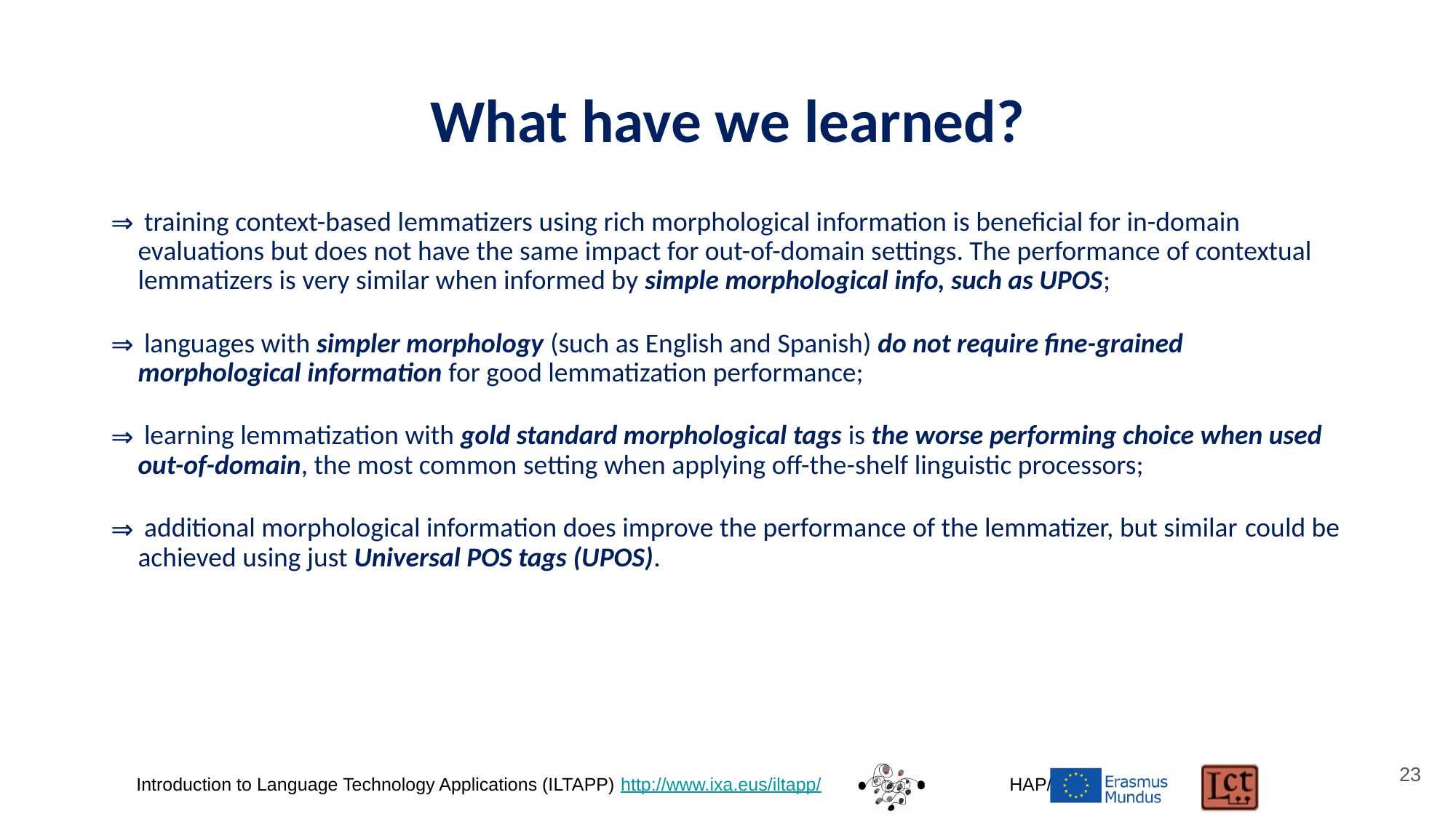

What have we learned?
 training context-based lemmatizers using rich morphological information is beneficial for in-domain evaluations but does not have the same impact for out-of-domain settings. The performance of contextual lemmatizers is very similar when informed by simple morphological info, such as UPOS;
 languages with simpler morphology (such as English and Spanish) do not require fine-grained morphological information for good lemmatization performance;
 learning lemmatization with gold standard morphological tags is the worse performing choice when used out-of-domain, the most common setting when applying off-the-shelf linguistic processors;
 additional morphological information does improve the performance of the lemmatizer, but similar could be achieved using just Universal POS tags (UPOS).
23